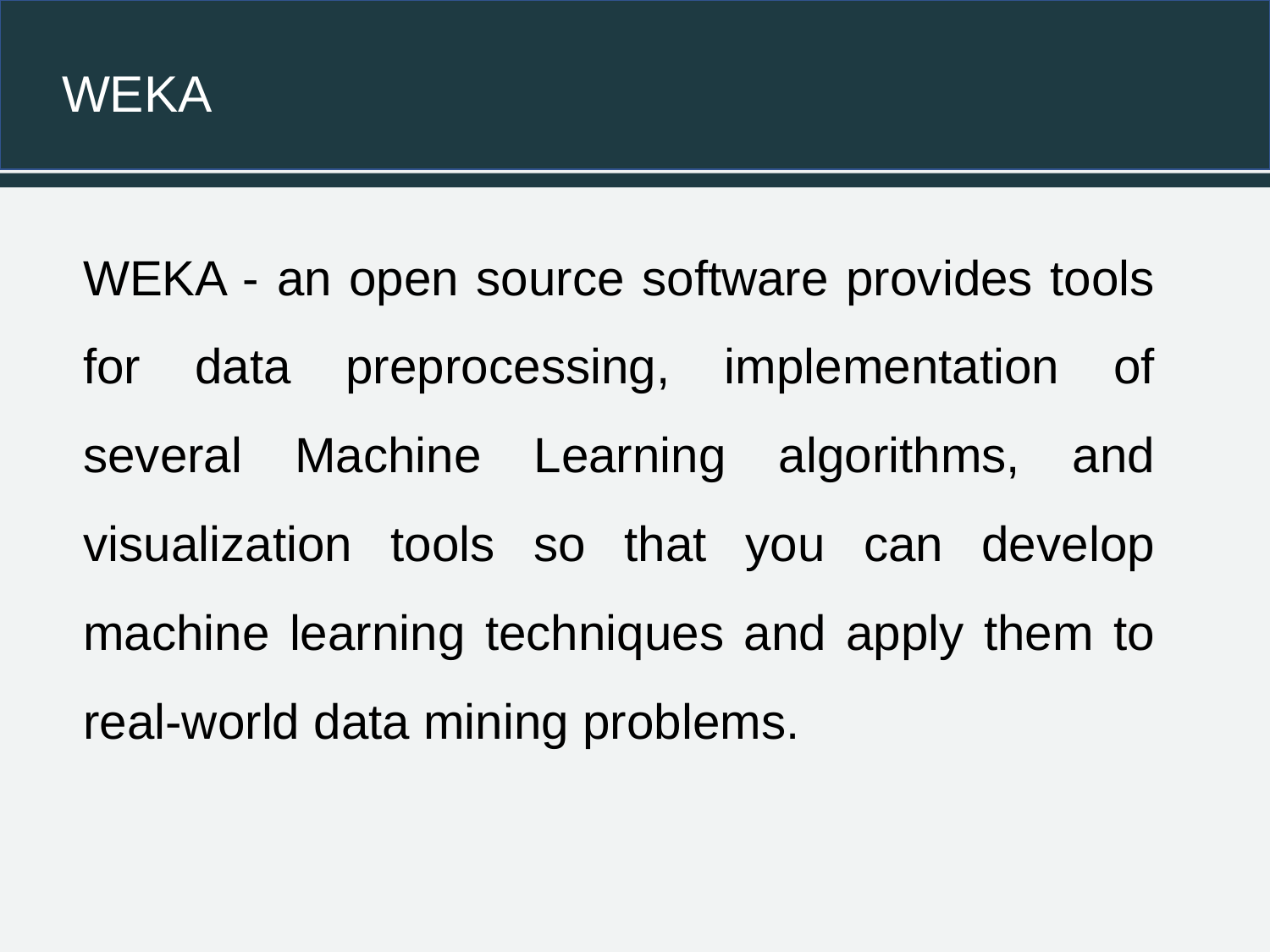

# WEKA
WEKA - an open source software provides tools for data preprocessing, implementation of several Machine Learning algorithms, and visualization tools so that you can develop machine learning techniques and apply them to real-world data mining problems.